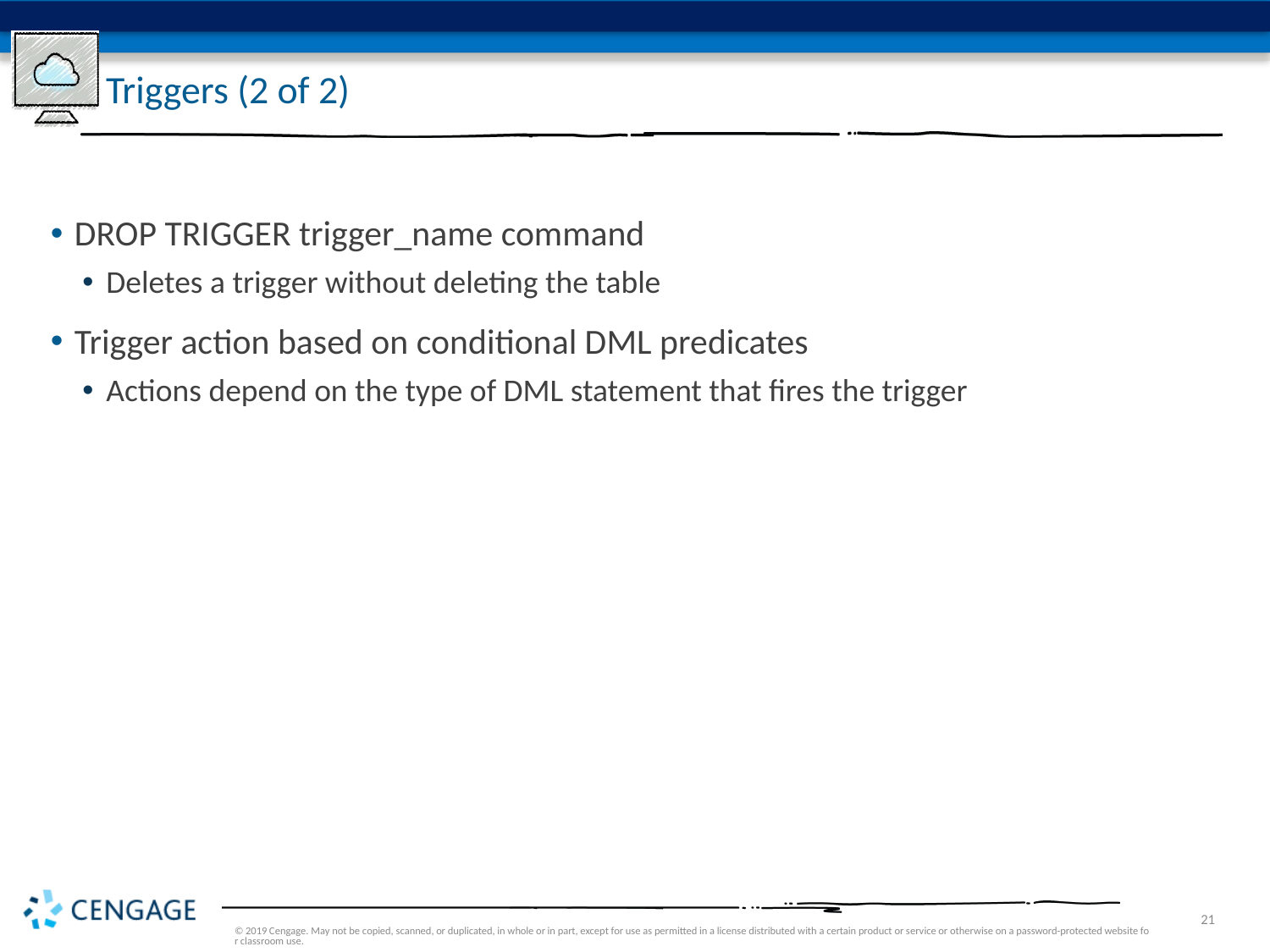

# Triggers (2 of 2)
DROP TRIGGER trigger_name command
Deletes a trigger without deleting the table
Trigger action based on conditional DML predicates
Actions depend on the type of DML statement that fires the trigger
© 2019 Cengage. May not be copied, scanned, or duplicated, in whole or in part, except for use as permitted in a license distributed with a certain product or service or otherwise on a password-protected website for classroom use.